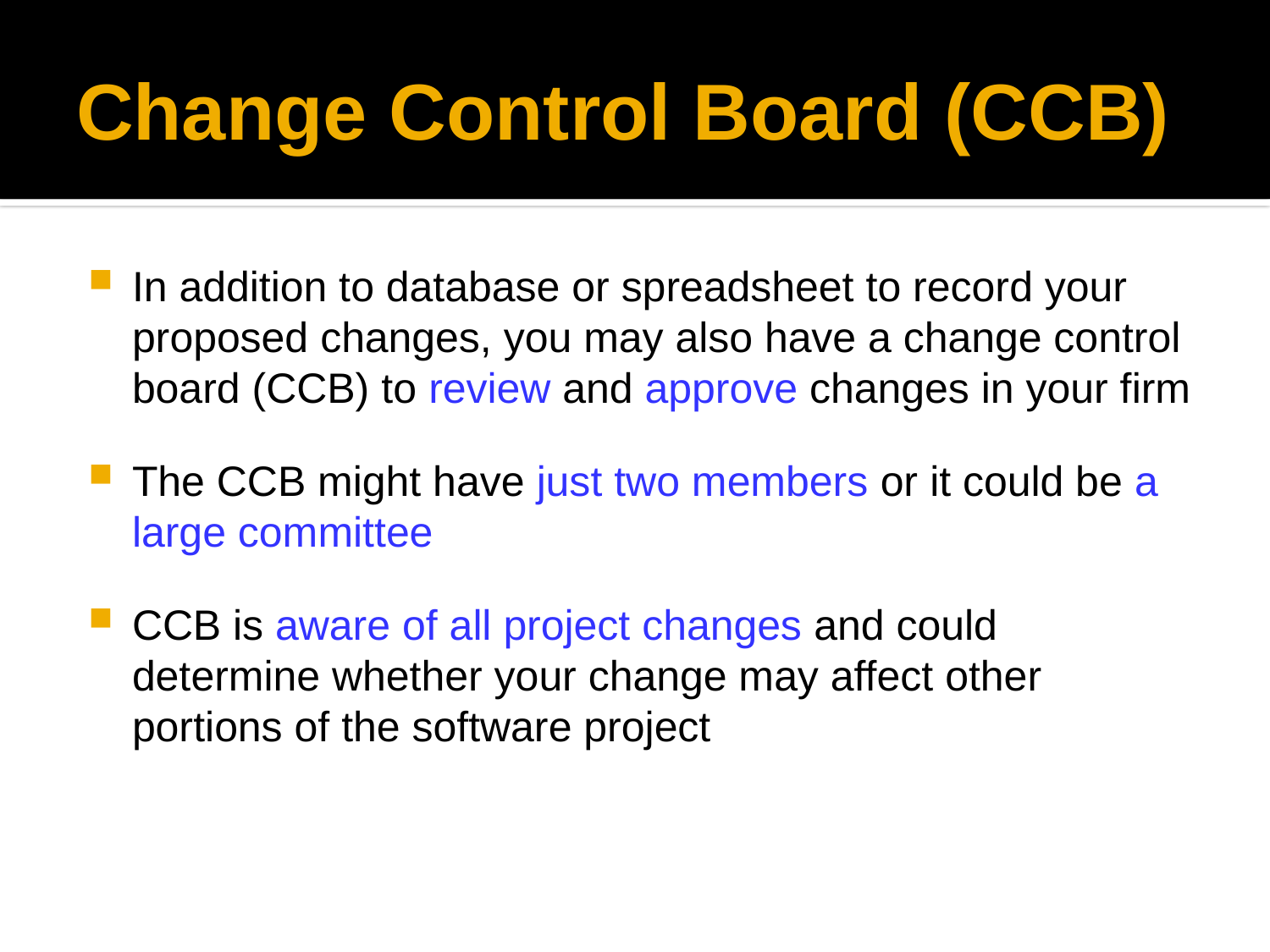

# Change Control Board (CCB)
In addition to database or spreadsheet to record your proposed changes, you may also have a change control board (CCB) to review and approve changes in your firm
The CCB might have just two members or it could be a large committee
CCB is aware of all project changes and could determine whether your change may affect other portions of the software project